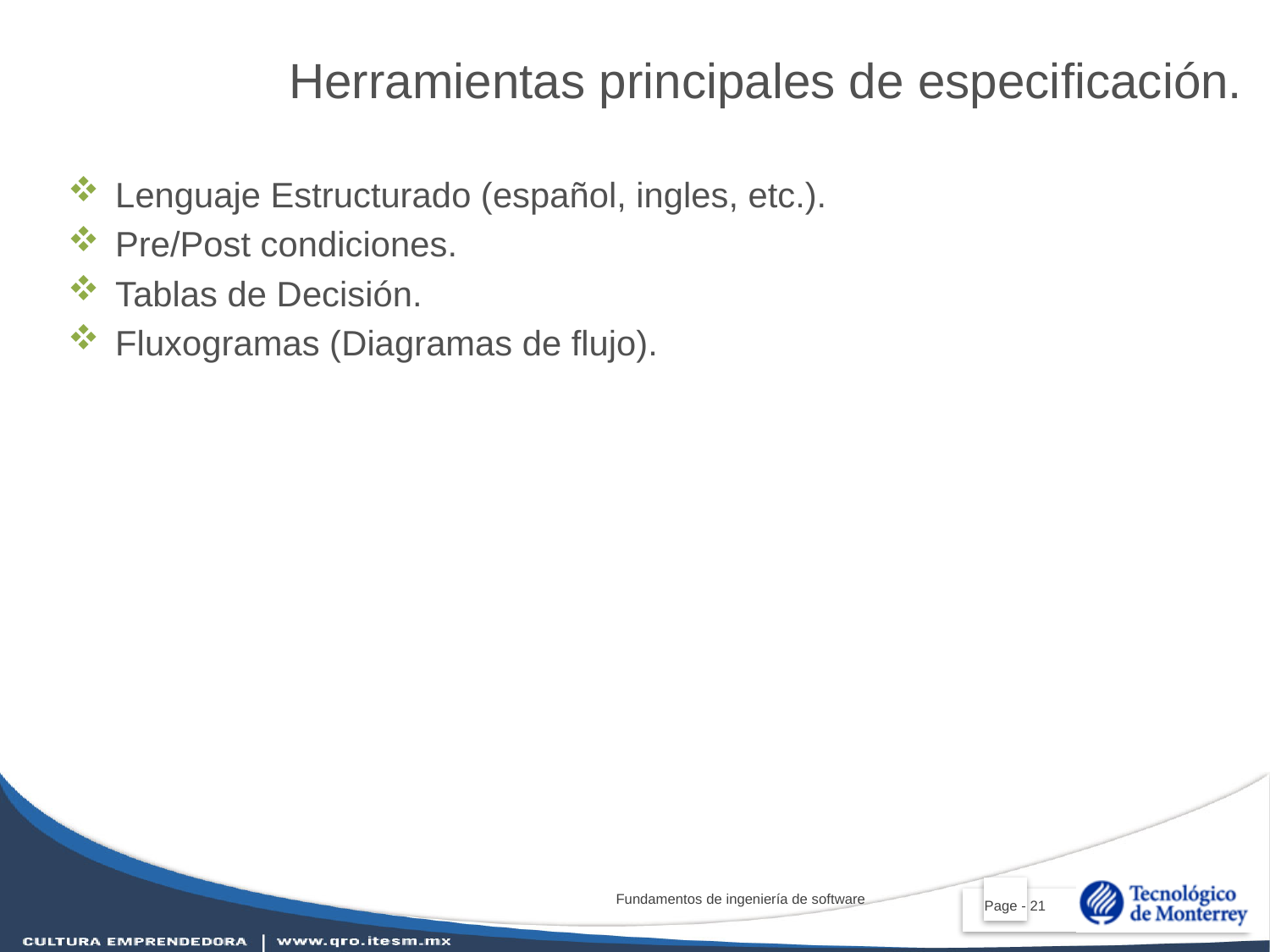

Herramientas principales de especificación.
Lenguaje Estructurado (español, ingles, etc.).
Pre/Post condiciones.
Tablas de Decisión.
Fluxogramas (Diagramas de flujo).